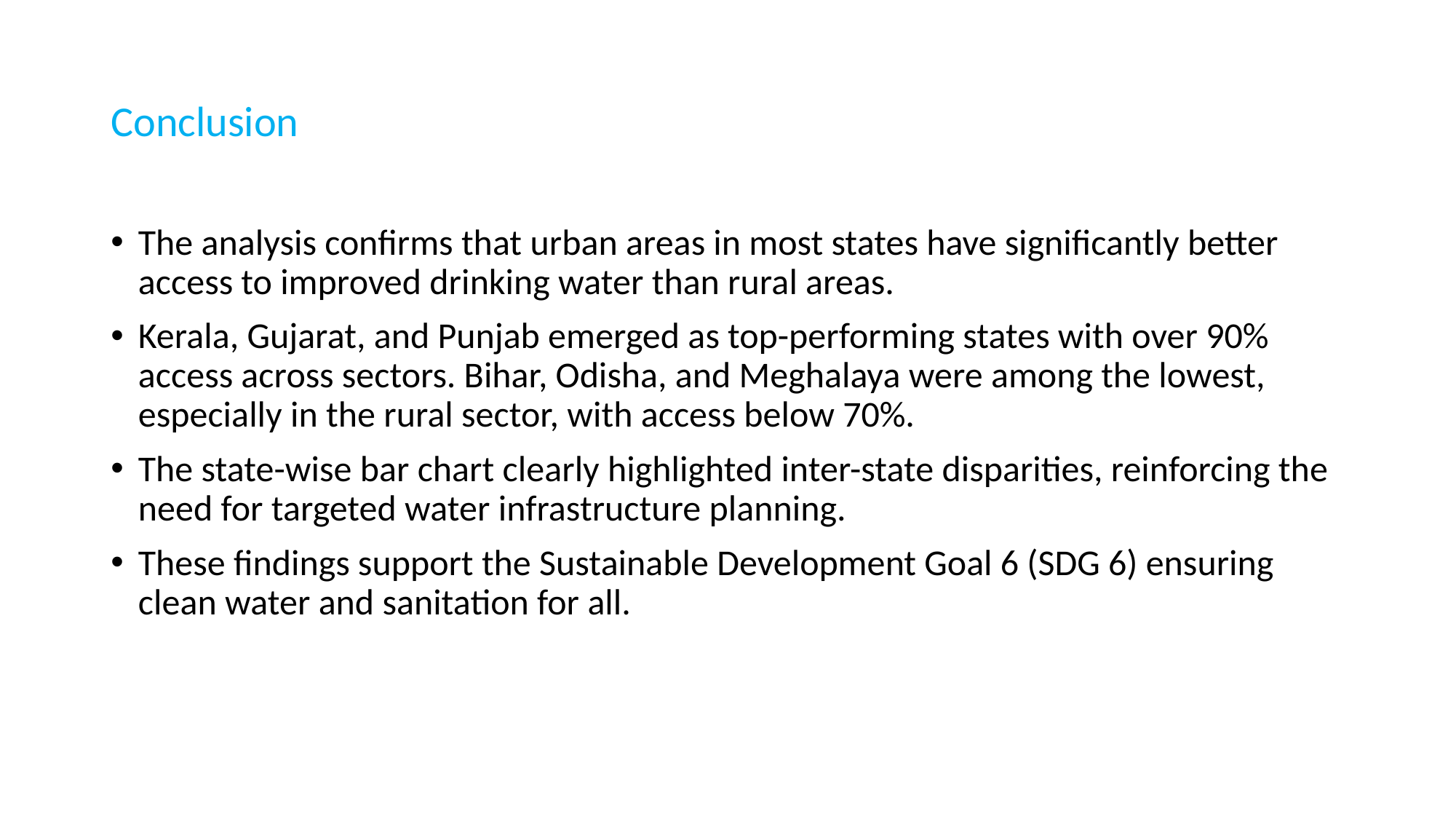

# Conclusion
The analysis confirms that urban areas in most states have significantly better access to improved drinking water than rural areas.
Kerala, Gujarat, and Punjab emerged as top-performing states with over 90% access across sectors. Bihar, Odisha, and Meghalaya were among the lowest, especially in the rural sector, with access below 70%.
The state-wise bar chart clearly highlighted inter-state disparities, reinforcing the need for targeted water infrastructure planning.
These findings support the Sustainable Development Goal 6 (SDG 6) ensuring clean water and sanitation for all.